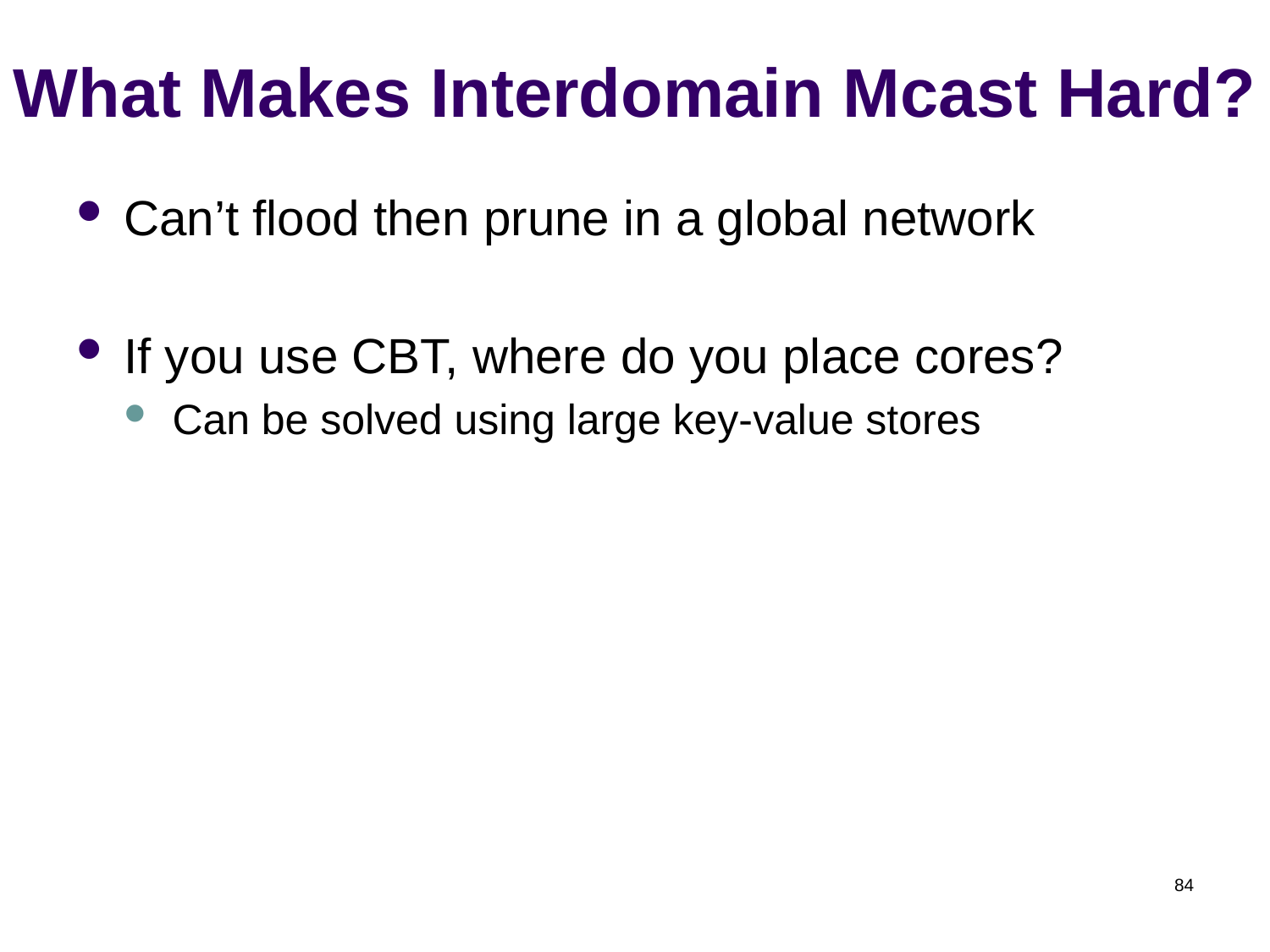

# What Makes Interdomain Mcast Hard?
Can’t flood then prune in a global network

If you use CBT, where do you place cores?
Can be solved using large key-value stores

84